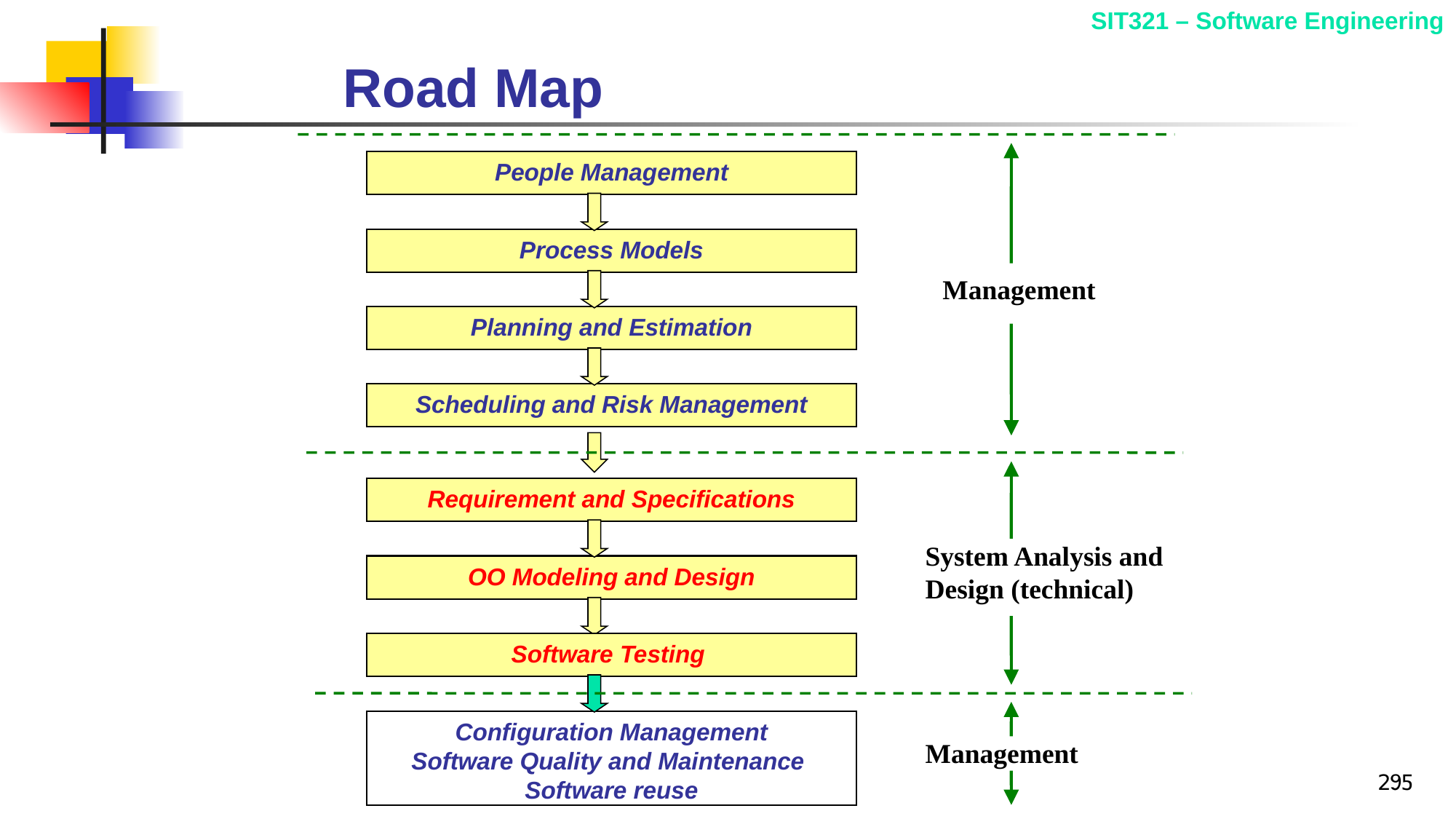

# Road Map

People Management

Process Models

Management
Planning and Estimation

Scheduling and Risk Management

Requirement and Specifications

System Analysis and Design (technical)
OO Modeling and Design

Software Testing

Configuration Management
Software Quality and Maintenance
Software reuse
Management
295